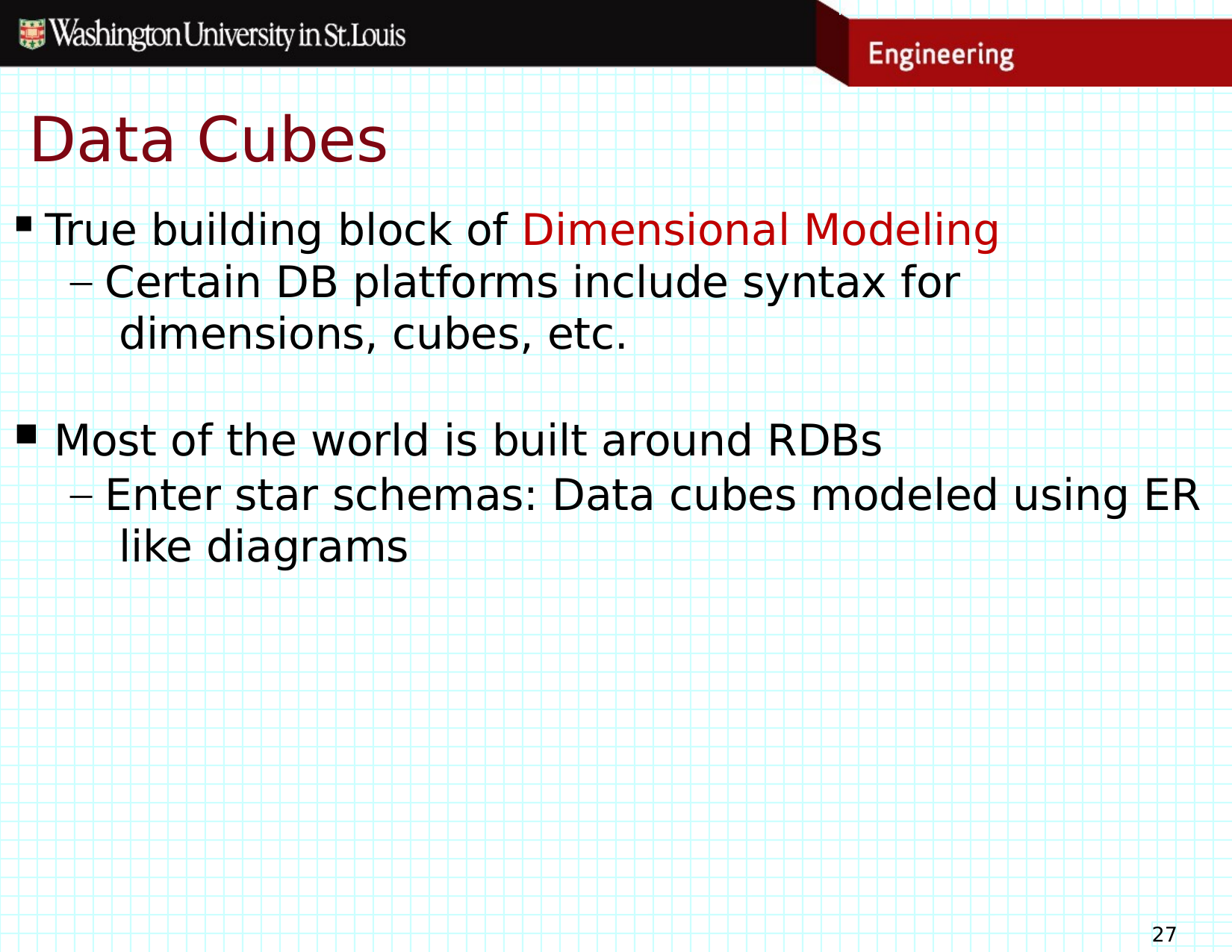

# Data Cubes

True building block of Dimensional Modeling
Certain DB platforms include syntax for  dimensions, cubes, etc.

Most of the world is built around RDBs
Enter star schemas: Data cubes modeled using ER  like diagrams

27